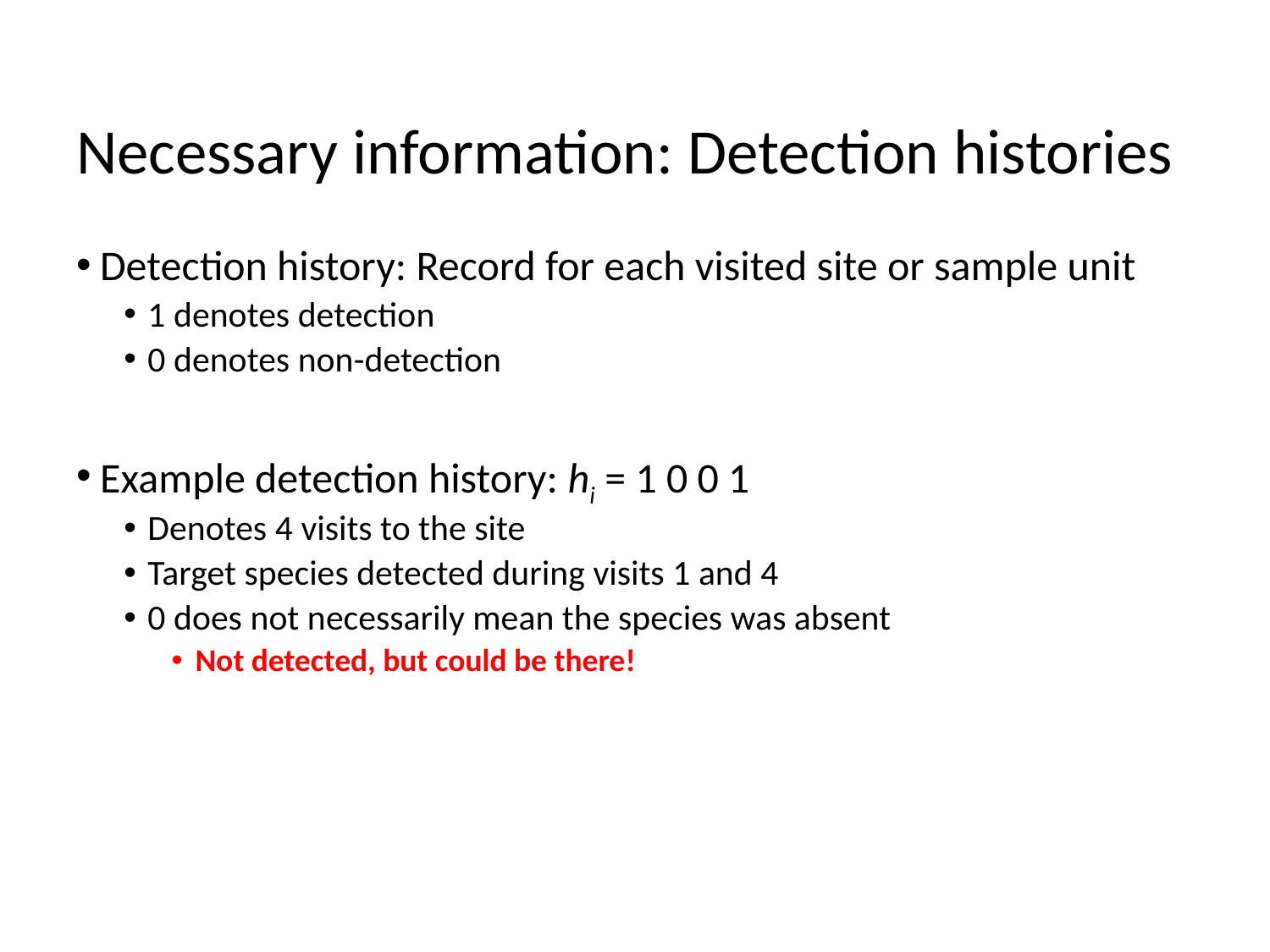

# Necessary information: Detection histories
Detection history: Record for each visited site or sample unit
1 denotes detection
0 denotes non-detection

Example detection history: hi = 1 0 0 1
Denotes 4 visits to the site
Target species detected during visits 1 and 4
0 does not necessarily mean the species was absent
Not detected, but could be there!